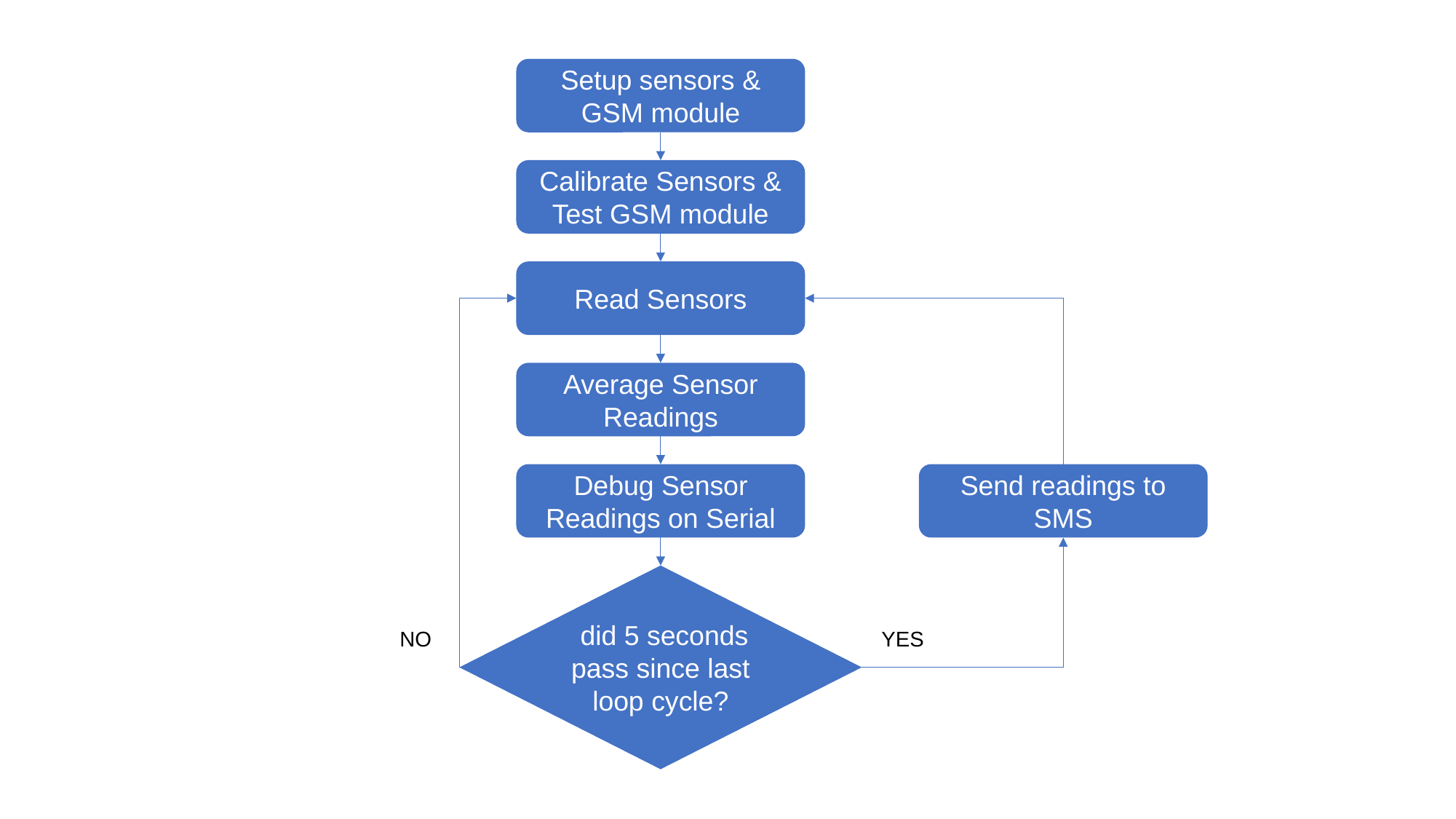

Setup sensors & GSM module
Calibrate Sensors & Test GSM module
Read Sensors
Average Sensor Readings
Send readings to SMS
Debug Sensor Readings on Serial
 did 5 seconds pass since last loop cycle?
NO
YES